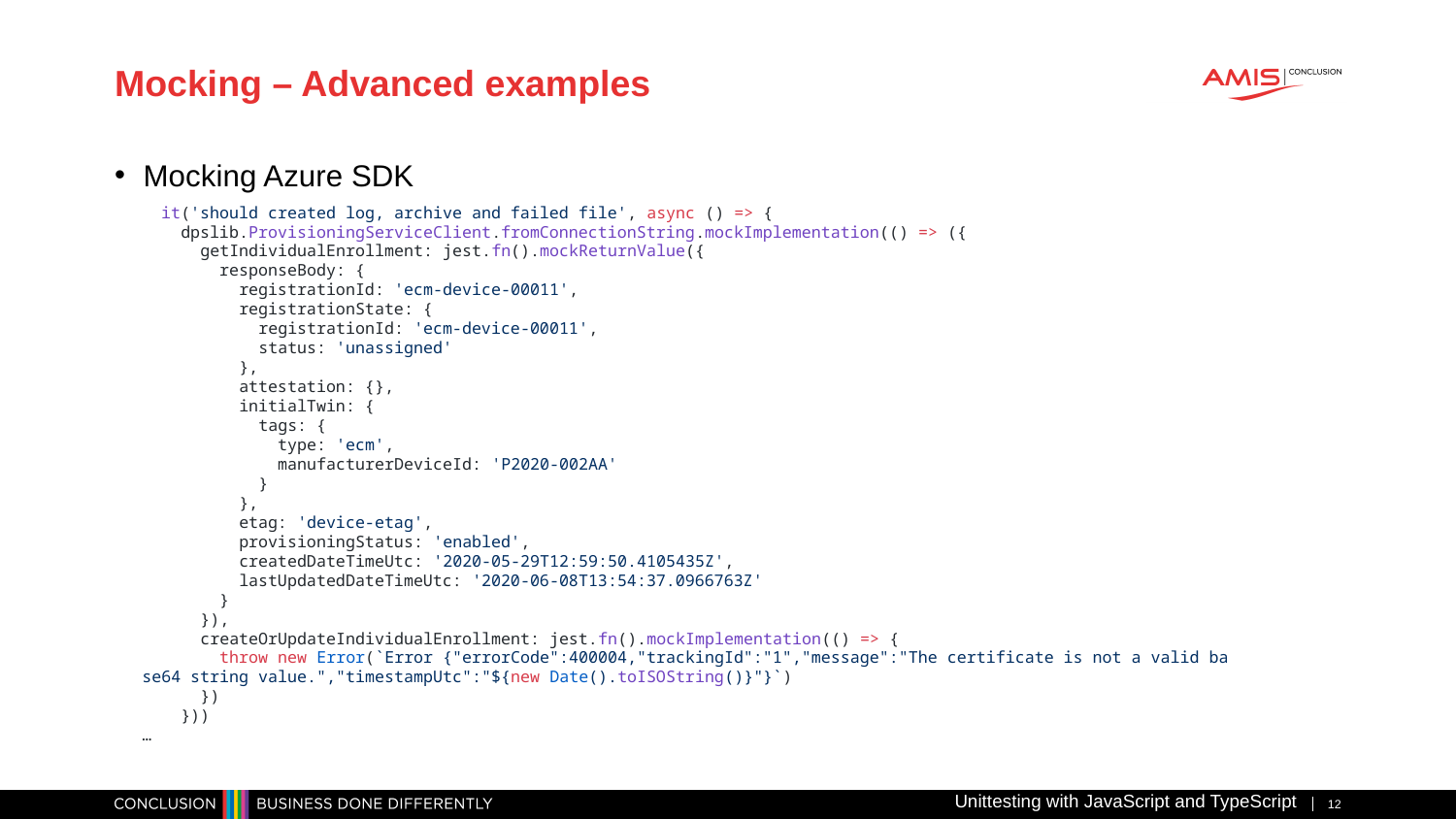

# Mocking – Advanced examples
Mocking Azure SDK

  it('should created log, archive and failed file', async () => {
    dpslib.ProvisioningServiceClient.fromConnectionString.mockImplementation(() => ({
      getIndividualEnrollment: jest.fn().mockReturnValue({
        responseBody: {
          registrationId: 'ecm-device-00011',
          registrationState: {
            registrationId: 'ecm-device-00011',
            status: 'unassigned'
          },
          attestation: {},
          initialTwin: {
            tags: {
              type: 'ecm',
              manufacturerDeviceId: 'P2020-002AA'
            }
          },
          etag: 'device-etag',
          provisioningStatus: 'enabled',
          createdDateTimeUtc: '2020-05-29T12:59:50.4105435Z',
          lastUpdatedDateTimeUtc: '2020-06-08T13:54:37.0966763Z'
        }
      }),
      createOrUpdateIndividualEnrollment: jest.fn().mockImplementation(() => {
        throw new Error(`Error {"errorCode":400004,"trackingId":"1","message":"The certificate is not a valid base64 string value.","timestampUtc":"${new Date().toISOString()}"}`)
      })
    }))
…
Unittesting with JavaScript and TypeScript
12